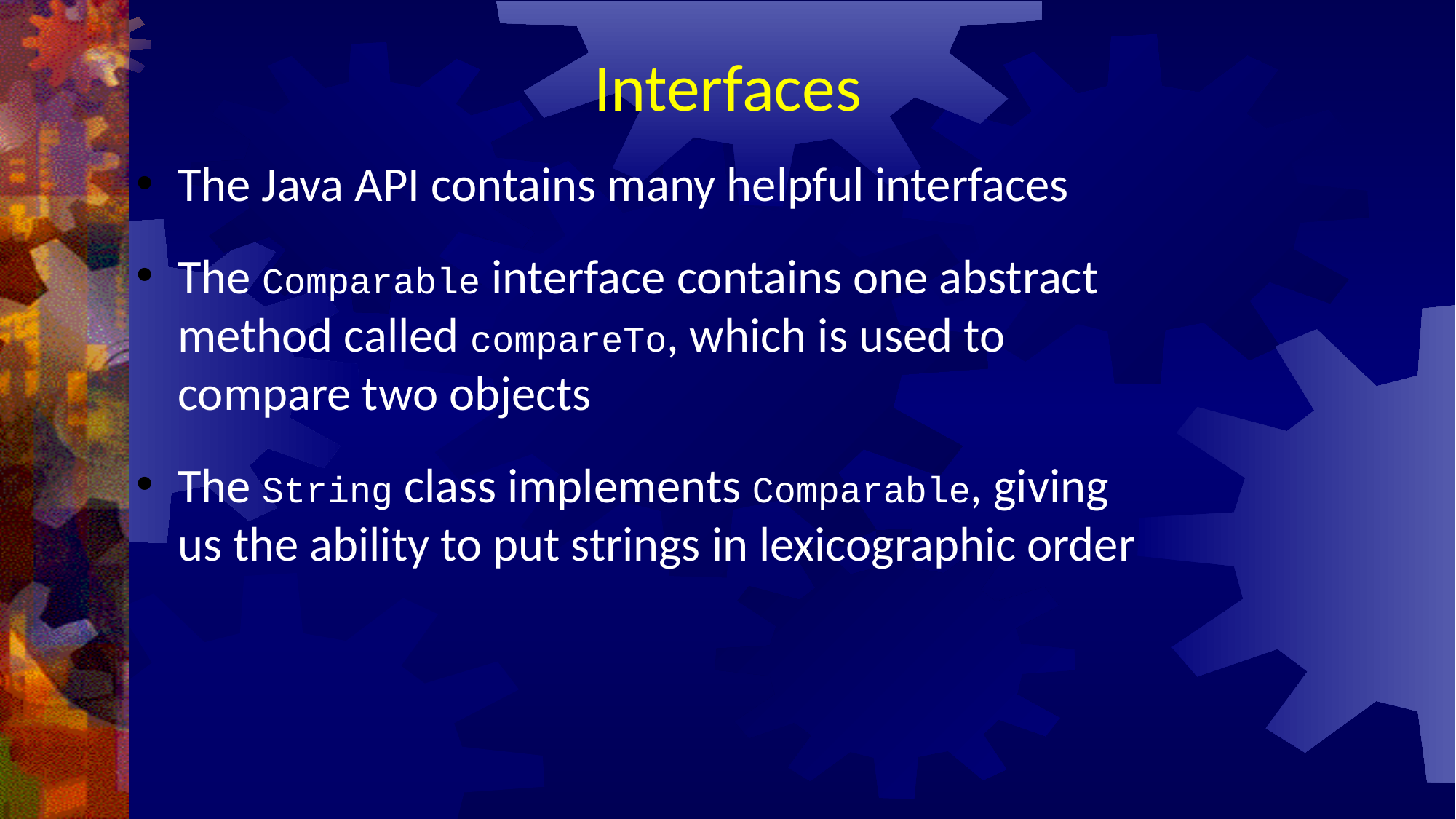

# Interfaces
The Java API contains many helpful interfaces
The Comparable interface contains one abstract method called compareTo, which is used to compare two objects
The String class implements Comparable, giving us the ability to put strings in lexicographic order